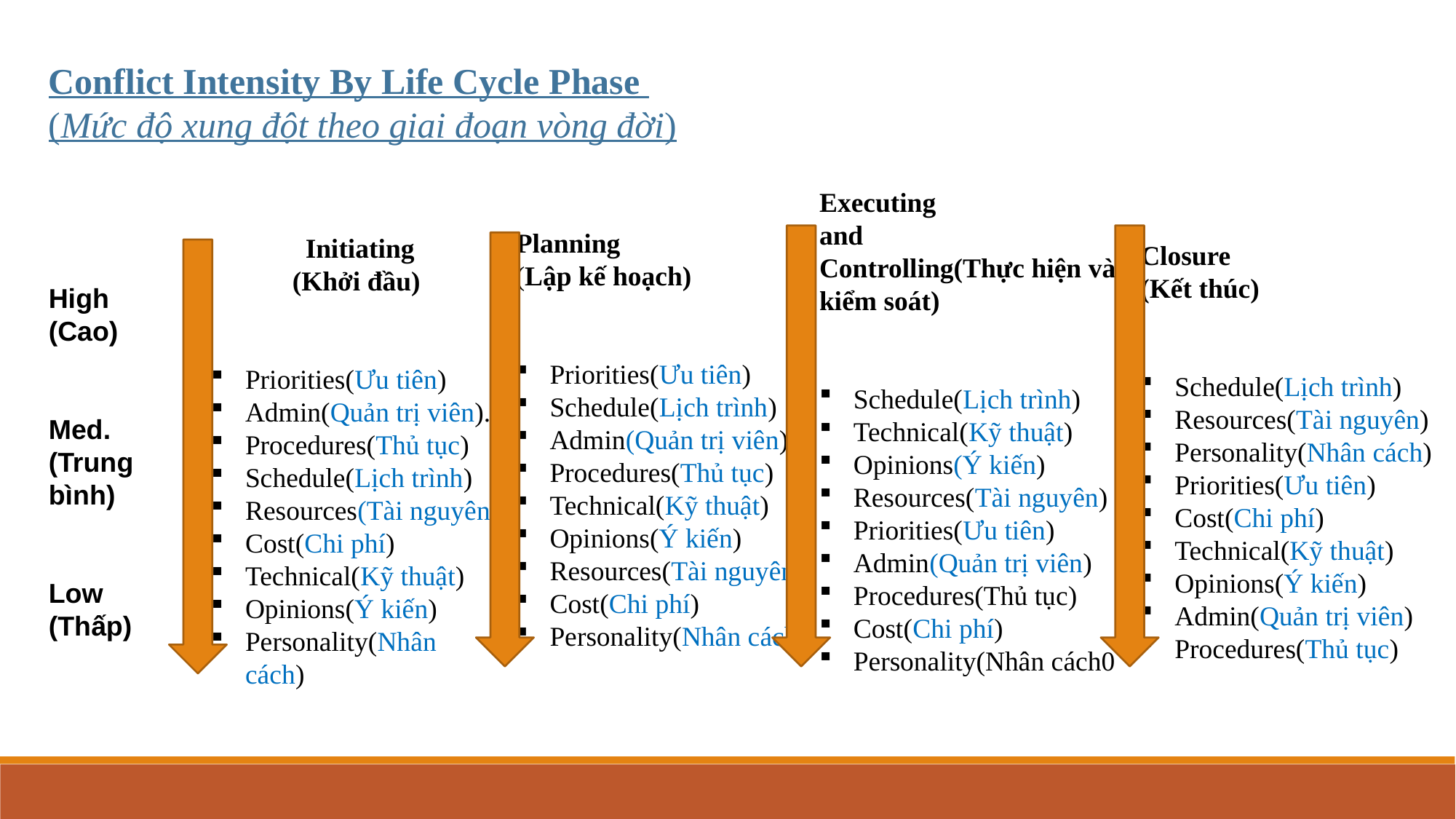

Conflict Intensity By Life Cycle Phase
(Mức độ xung đột theo giai đoạn vòng đời)
Executing
and
Controlling(Thực hiện và kiểm soát)

Schedule(Lịch trình)
Technical(Kỹ thuật)
Opinions(Ý kiến)
Resources(Tài nguyên)
Priorities(Ưu tiên)
Admin(Quản trị viên)
Procedures(Thủ tục)
Cost(Chi phí)
Personality(Nhân cách0
Planning
(Lập kế hoạch)

Priorities(Ưu tiên)
Schedule(Lịch trình)
Admin(Quản trị viên)
Procedures(Thủ tục)
Technical(Kỹ thuật)
Opinions(Ý kiến)
Resources(Tài nguyên)
Cost(Chi phí)
Personality(Nhân cách)
 Initiating
(Khởi đầu)

Priorities(Ưu tiên)
Admin(Quản trị viên).
Procedures(Thủ tục)
Schedule(Lịch trình)
Resources(Tài nguyên)
Cost(Chi phí)
Technical(Kỹ thuật)
Opinions(Ý kiến)
Personality(Nhân cách)

Closure
(Kết thúc)

Schedule(Lịch trình)
Resources(Tài nguyên)
Personality(Nhân cách)
Priorities(Ưu tiên)
Cost(Chi phí)
Technical(Kỹ thuật)
Opinions(Ý kiến)
Admin(Quản trị viên)
Procedures(Thủ tục)

High
(Cao)

Med.
(Trung bình)

Low
(Thấp)